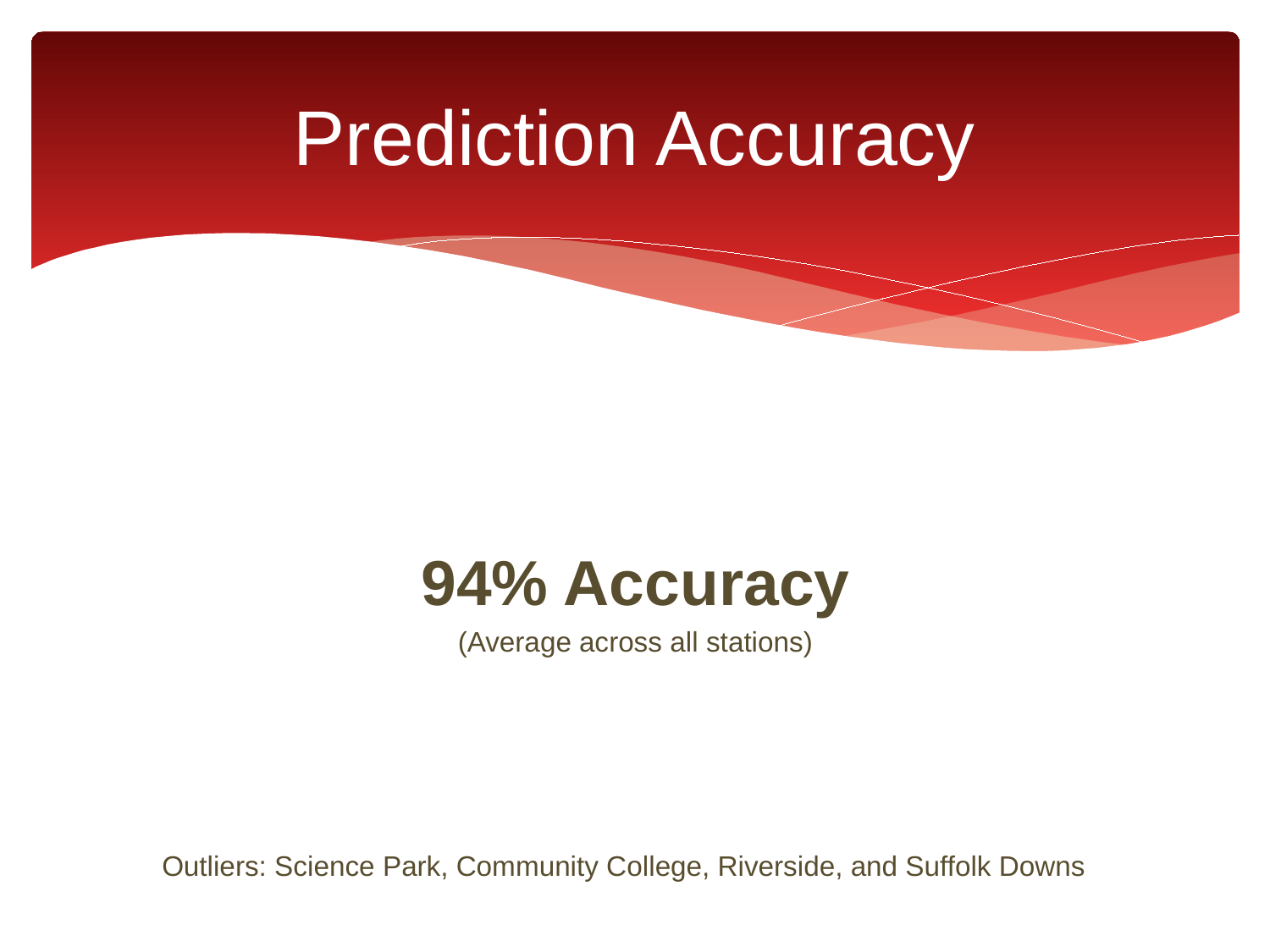

# Prediction Accuracy
94% Accuracy
(Average across all stations)

Outliers: Science Park, Community College, Riverside, and Suffolk Downs